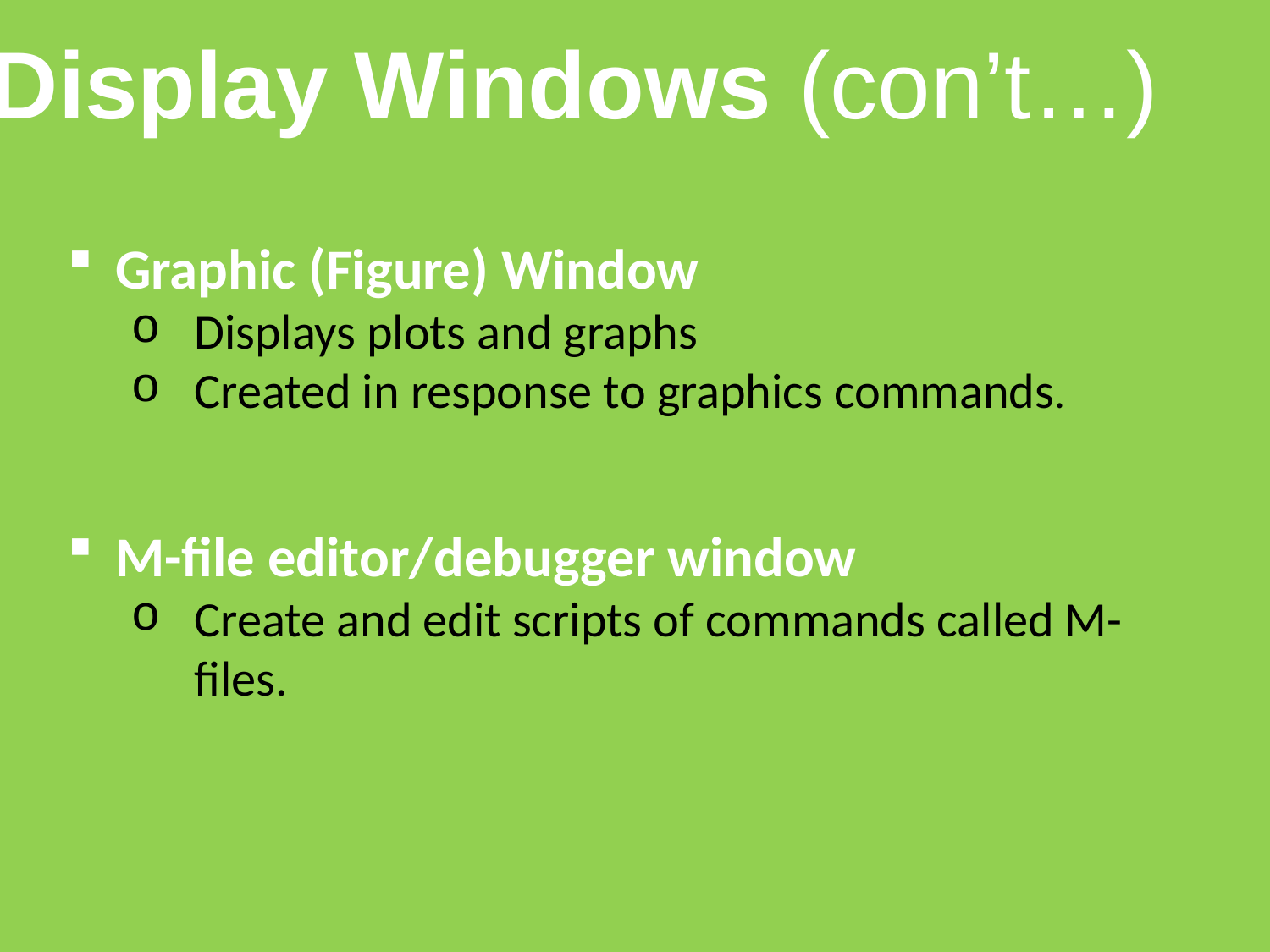

Display Windows (con’t…)
Graphic (Figure) Window
Displays plots and graphs
Created in response to graphics commands.

M-file editor/debugger window
Create and edit scripts of commands called M-files.